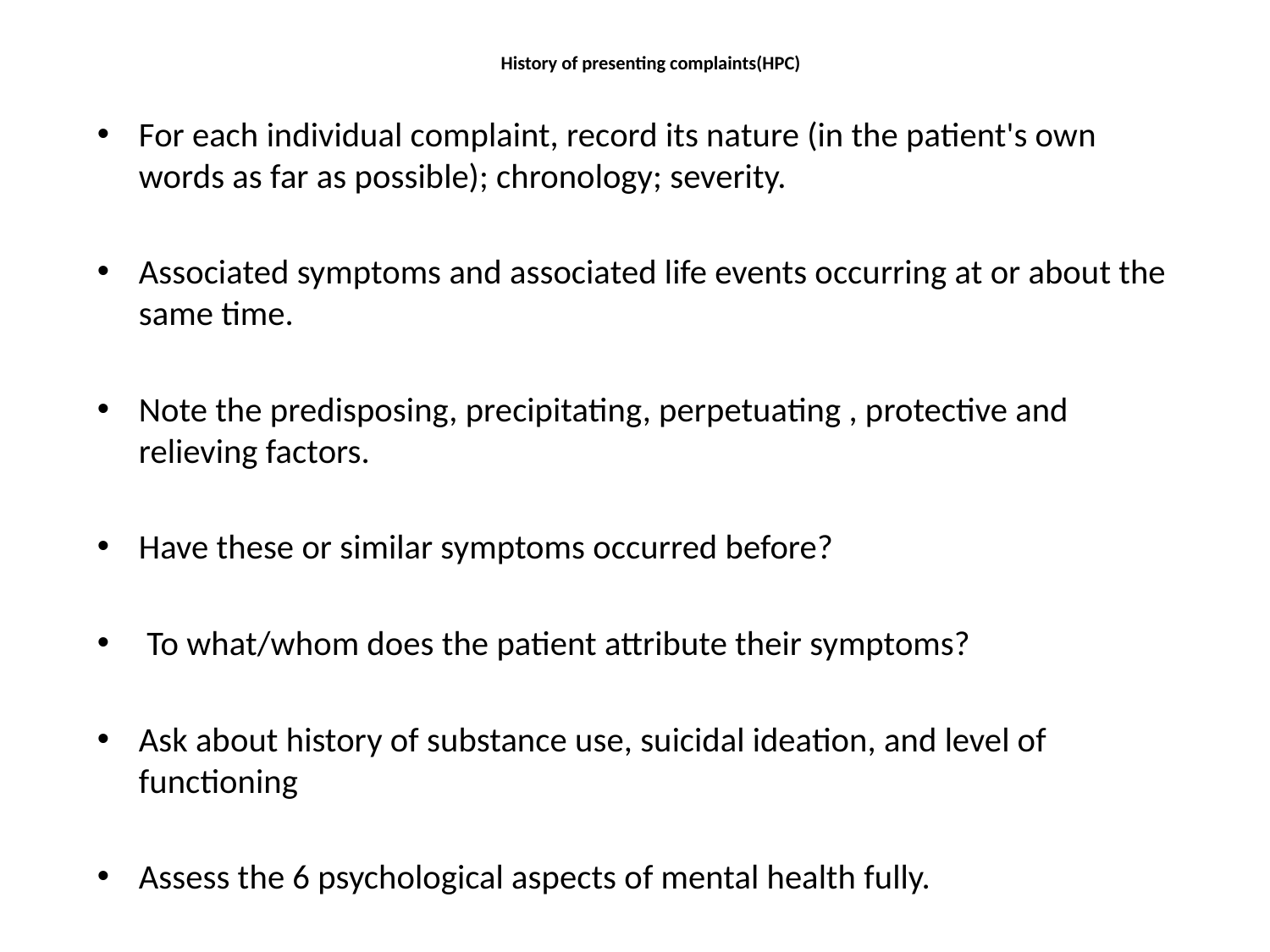

# History of presenting complaints(HPC)
For each individual complaint, record its nature (in the patient's own words as far as possible); chronology; severity.

Associated symptoms and associated life events occurring at or about the same time.

Note the predisposing, precipitating, perpetuating , protective and relieving factors.

Have these or similar symptoms occurred before?

 To what/whom does the patient attribute their symptoms?

Ask about history of substance use, suicidal ideation, and level of functioning

Assess the 6 psychological aspects of mental health fully.